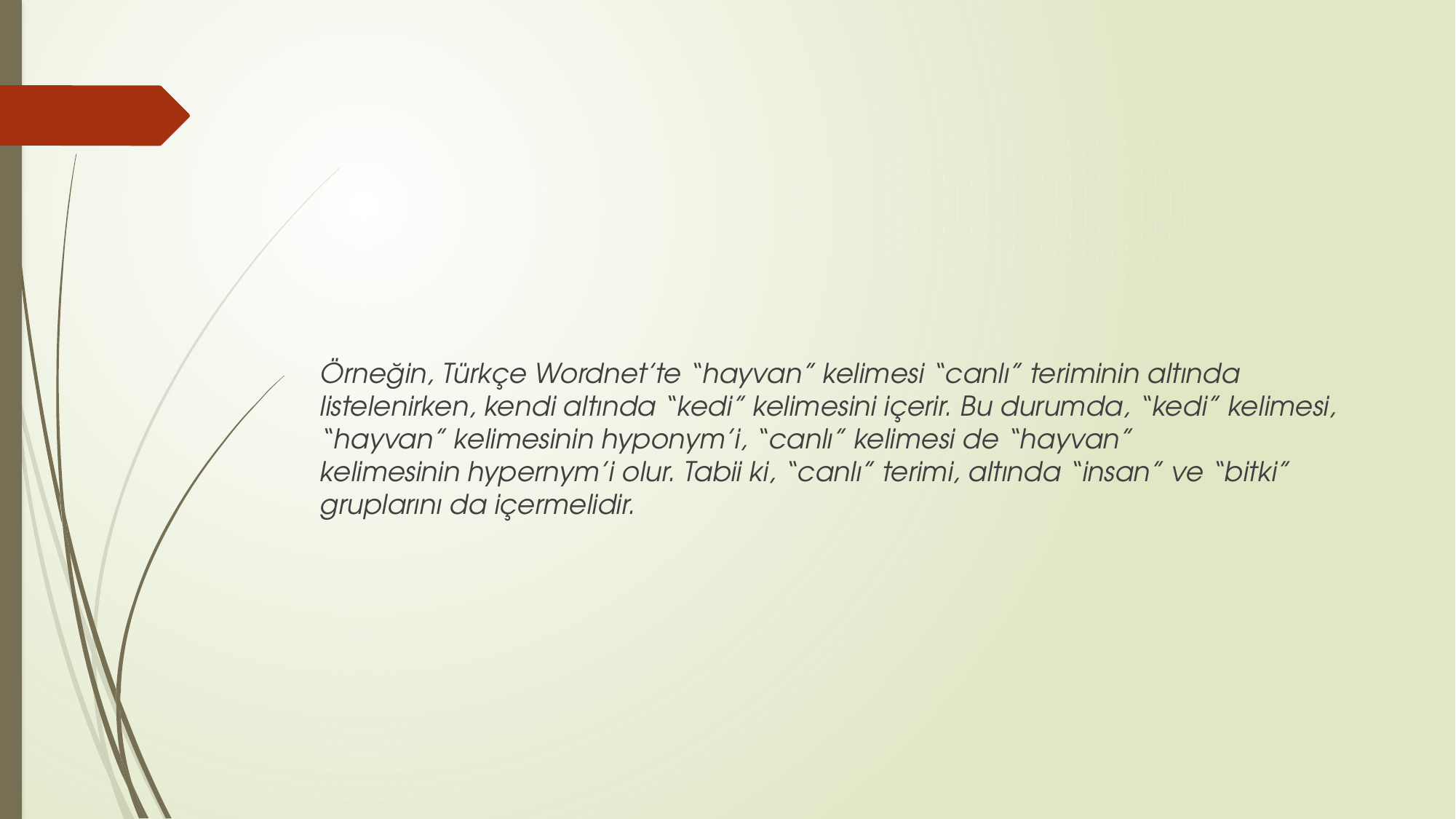

Örneğin, Türkçe Wordnet’te “hayvan” kelimesi “canlı” teriminin altında listelenirken, kendi altında “kedi” kelimesini içerir. Bu durumda, “kedi” kelimesi, “hayvan” kelimesinin hyponym’i, “canlı” kelimesi de “hayvan” kelimesinin hypernym’i olur. Tabii ki, “canlı” terimi, altında “insan” ve “bitki” gruplarını da içermelidir.